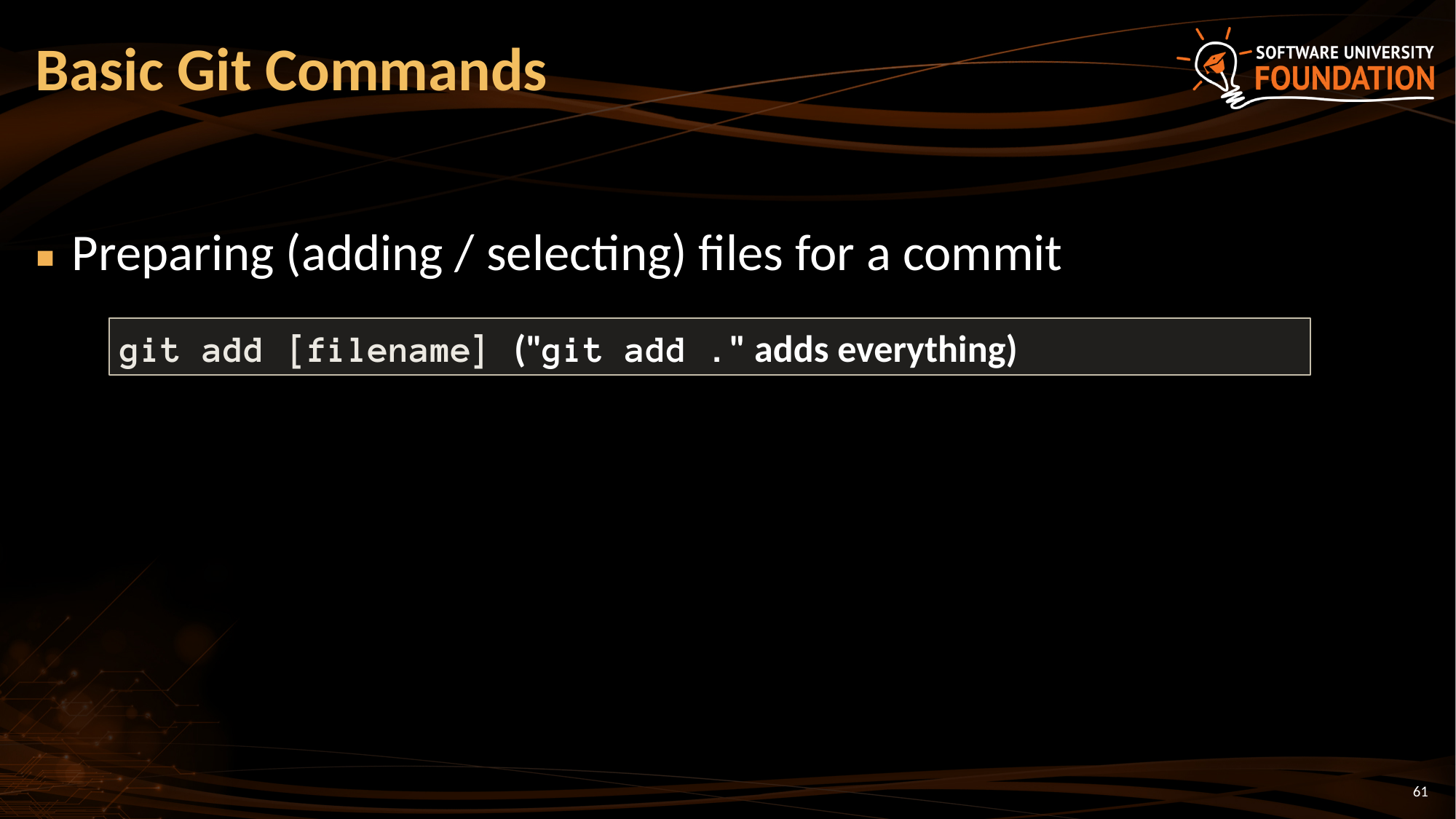

# Basic Git Commands

Preparing (adding / selecting) files for a commit

git add [filename] ("git add ." adds everything)
61